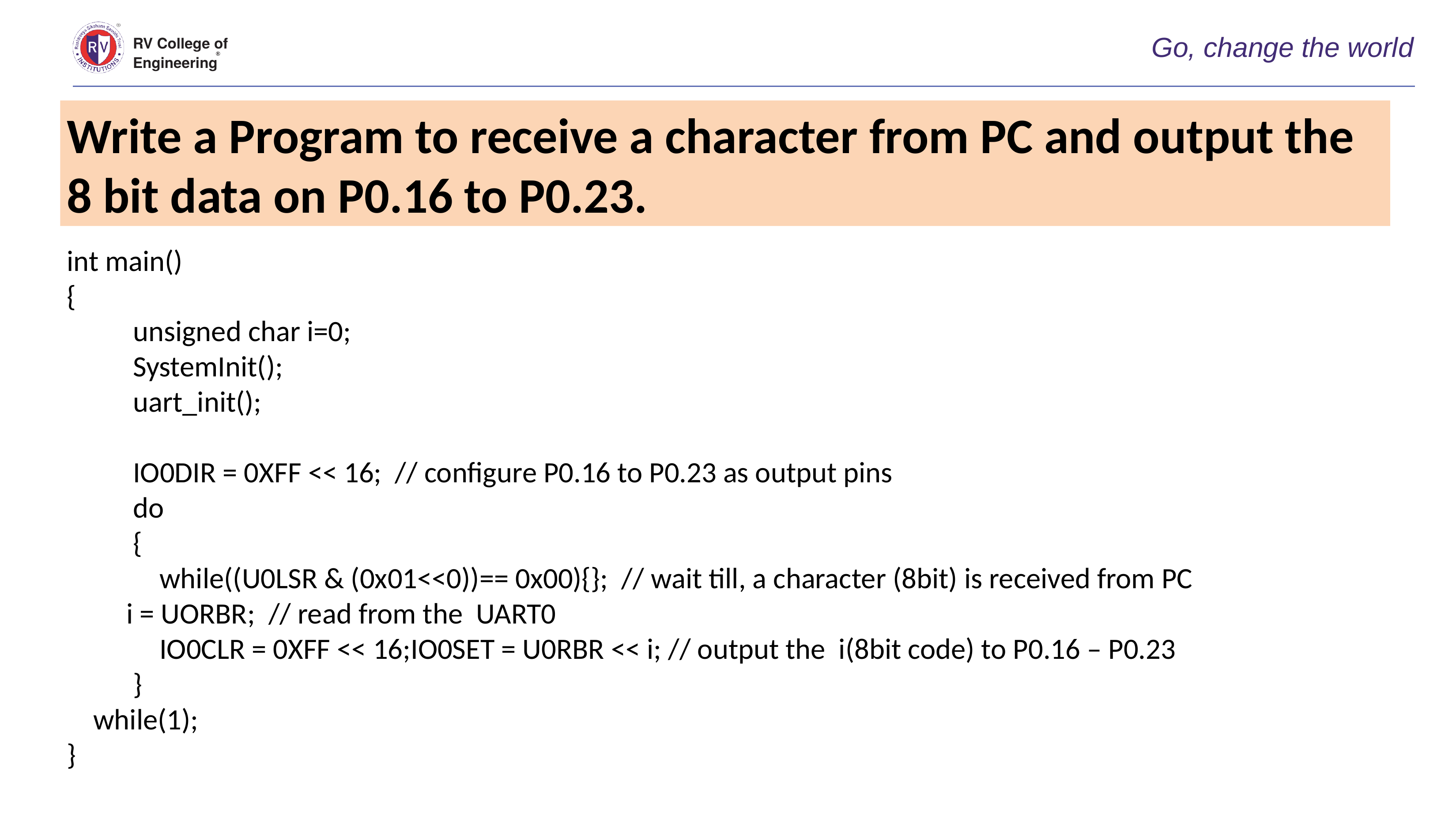

# Go, change the world
RV College of
Engineering

Write a Program to receive a character from PC and output the 8 bit data on P0.16 to P0.23.
int main()
{
	unsigned char i=0;
	SystemInit();
	uart_init();

	IO0DIR = 0XFF << 16;  // configure P0.16 to P0.23 as output pins
	do
	{
	    while((U0LSR & (0x01<<0))== 0x00){};  // wait till, a character (8bit) is received from PC
         i = UORBR;  // read from the  UART0
	    IO0CLR = 0XFF << 16;IO0SET = U0RBR << i; // output the  i(8bit code) to P0.16 – P0.23
	}
    while(1);
}